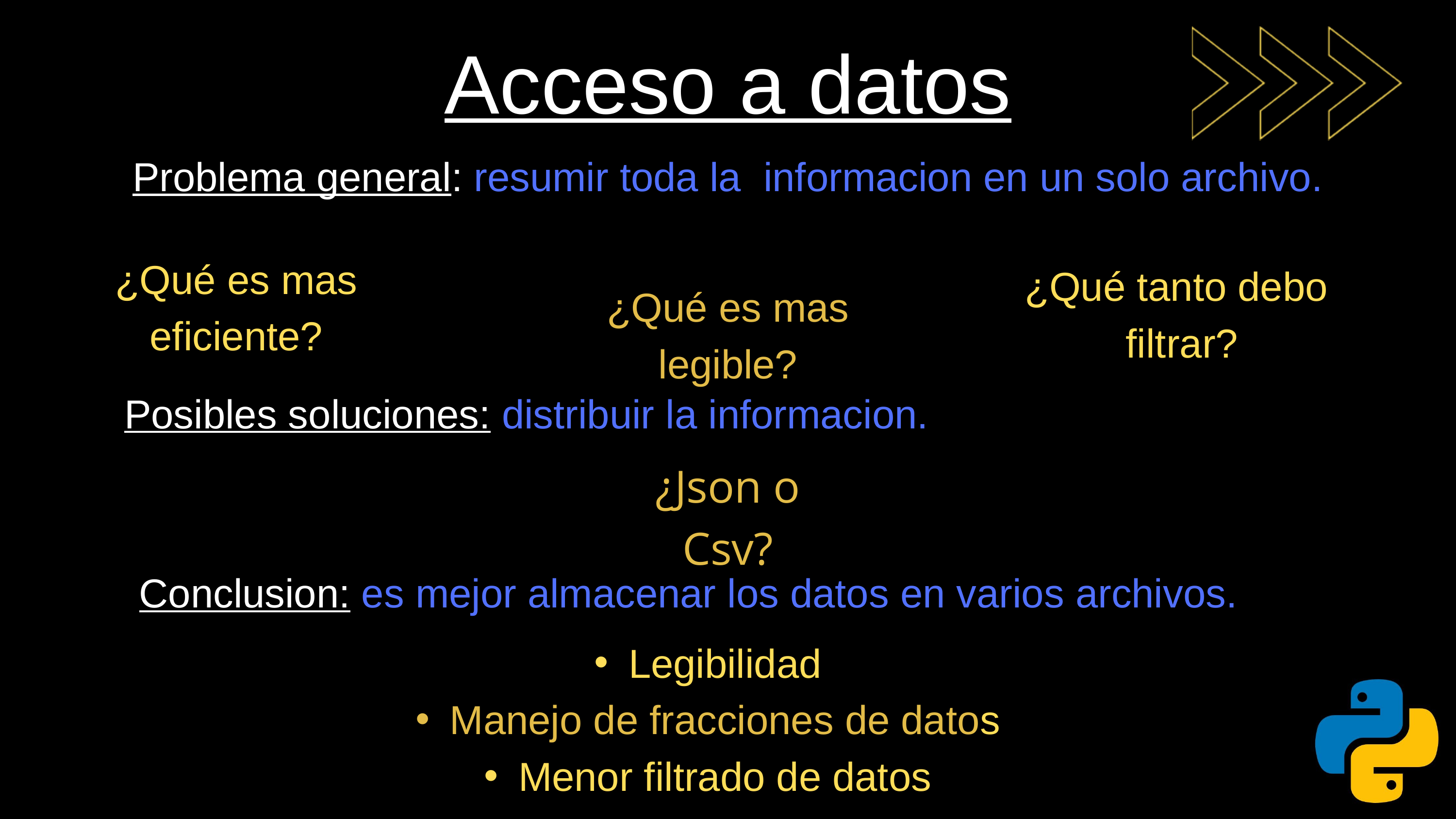

Acceso a datos

Problema general: resumir toda la  informacion en un solo archivo.
¿Qué es mas eficiente?
¿Qué tanto debo
filtrar?
¿Qué es mas legible?
Posibles soluciones: distribuir la informacion.
¿Json o Csv?
Conclusion: es mejor almacenar los datos en varios archivos.
Legibilidad
Manejo de fracciones de datos
Menor filtrado de datos